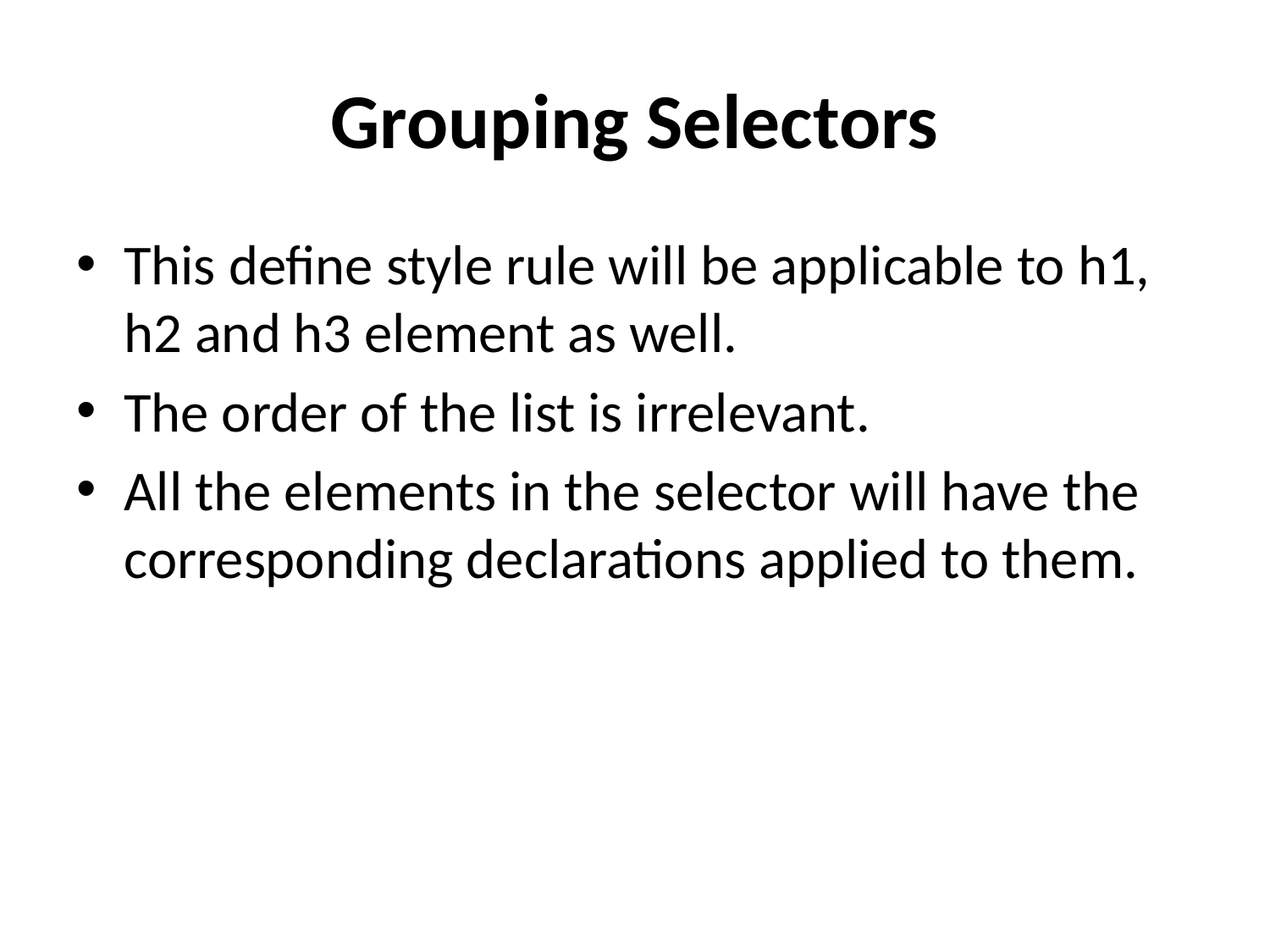

# Grouping Selectors
This define style rule will be applicable to h1, h2 and h3 element as well.
The order of the list is irrelevant.
All the elements in the selector will have the corresponding declarations applied to them.